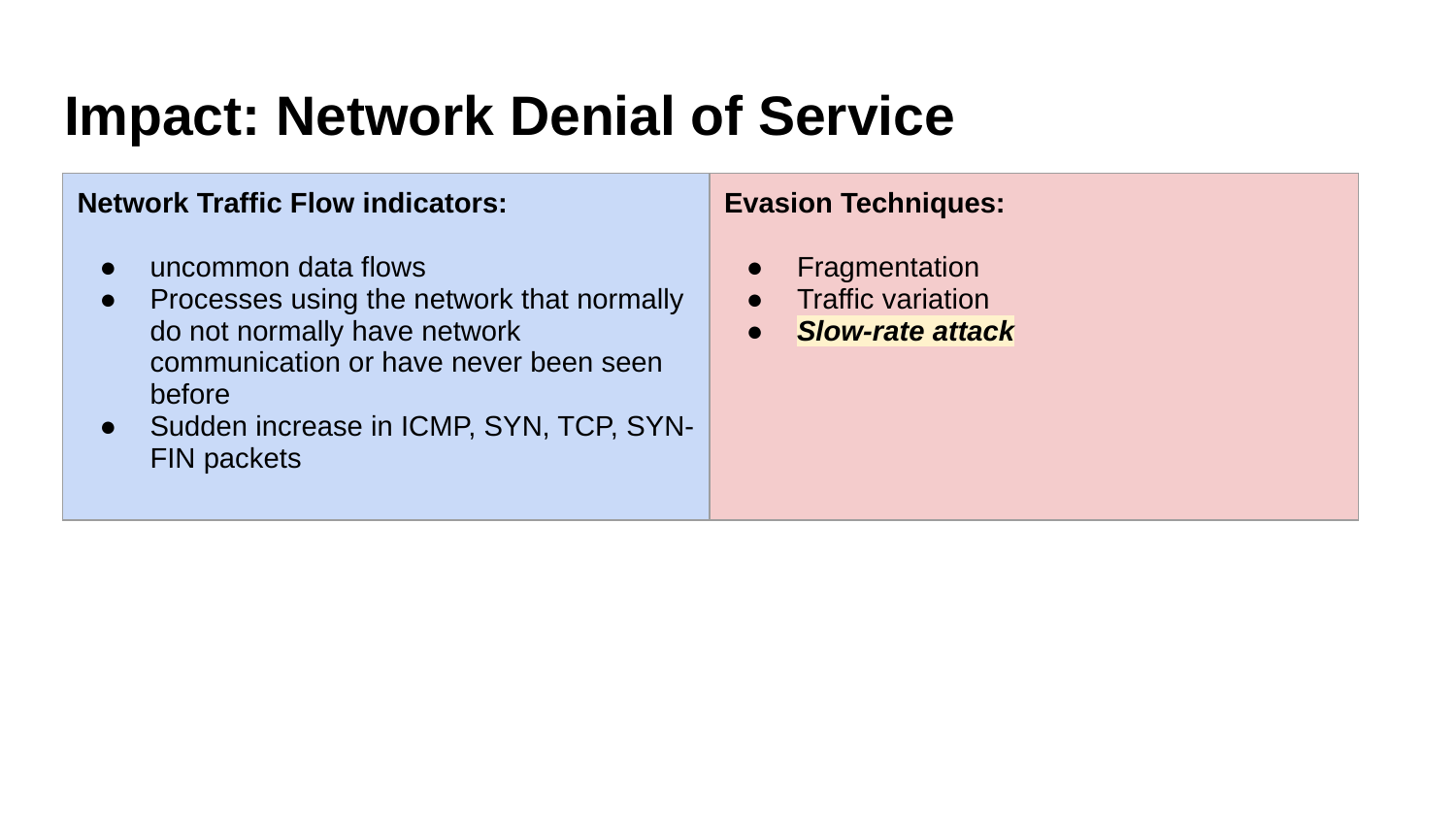

# Impact: Network Denial of Service
| Network Traffic Flow indicators: uncommon data flows Processes using the network that normally do not normally have network communication or have never been seen before Sudden increase in ICMP, SYN, TCP, SYN-FIN packets | Evasion Techniques: Fragmentation Traffic variation Slow-rate attack |
| --- | --- |
|  |  |
|  |  |